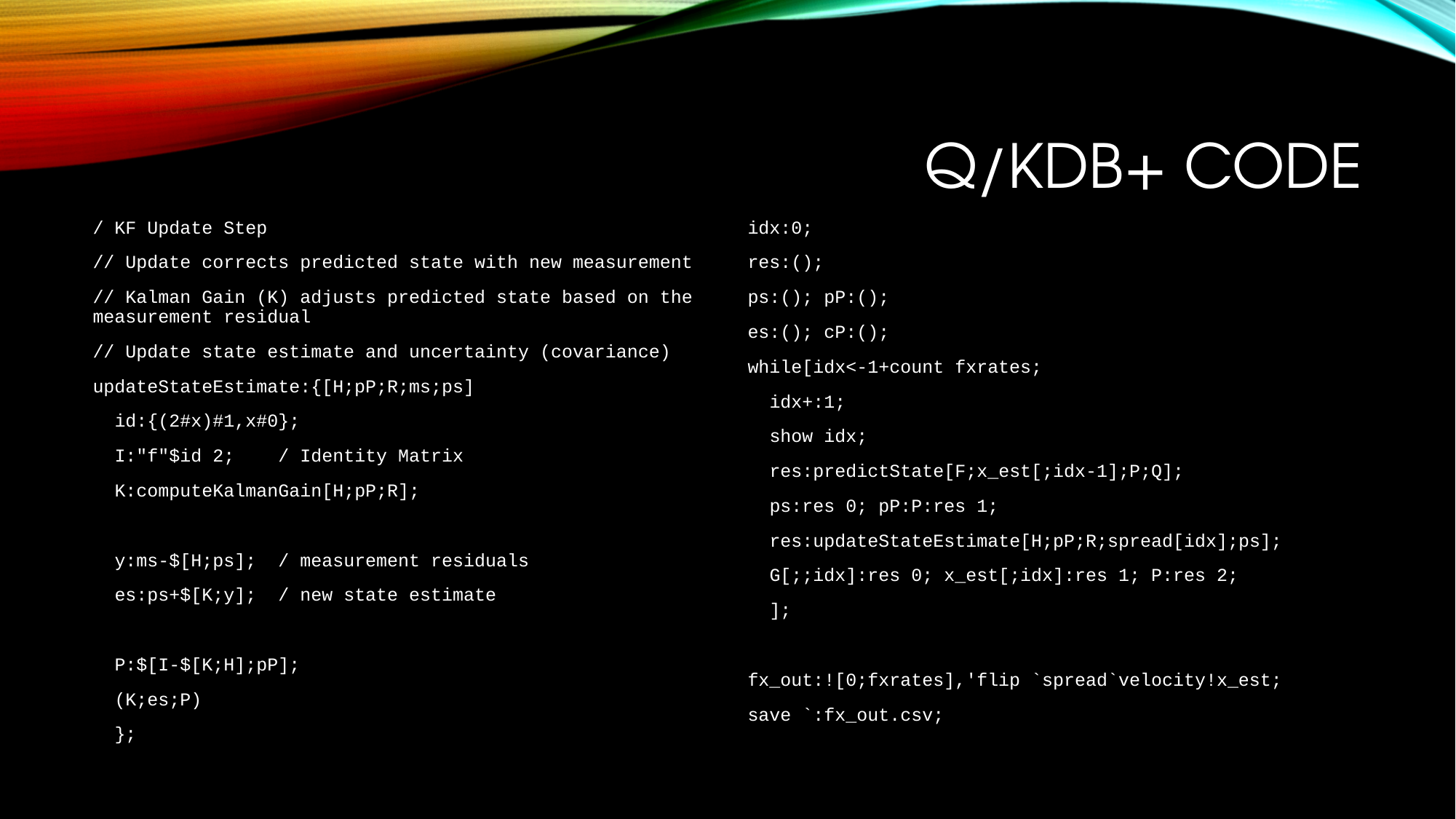

# q/KDB+ Code
/ KF Update Step
// Update corrects predicted state with new measurement
// Kalman Gain (K) adjusts predicted state based on the measurement residual
// Update state estimate and uncertainty (covariance)
updateStateEstimate:{[H;pP;R;ms;ps]
  id:{(2#x)#1,x#0};
  I:"f"$id 2;    / Identity Matrix
  K:computeKalmanGain[H;pP;R];

  y:ms-$[H;ps];  / measurement residuals
  es:ps+$[K;y];  / new state estimate

  P:$[I-$[K;H];pP];
  (K;es;P)
  };
idx:0;
res:();
ps:(); pP:();
es:(); cP:();
while[idx<-1+count fxrates;
  idx+:1;
  show idx;
  res:predictState[F;x_est[;idx-1];P;Q];
  ps:res 0; pP:P:res 1;
  res:updateStateEstimate[H;pP;R;spread[idx];ps];
  G[;;idx]:res 0; x_est[;idx]:res 1; P:res 2;
  ];

fx_out:![0;fxrates],'flip `spread`velocity!x_est;
save `:fx_out.csv;